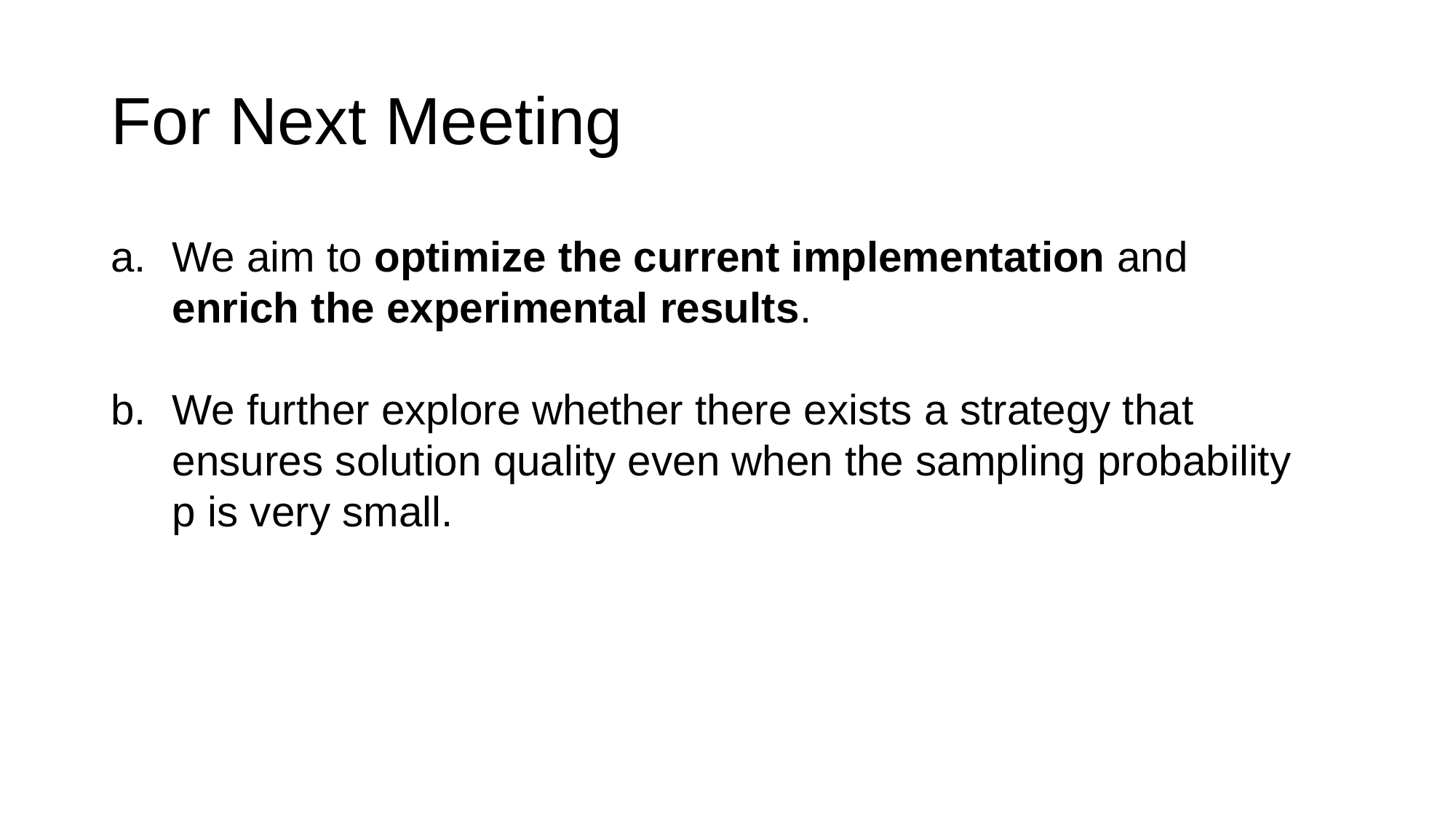

# For Next Meeting
We aim to optimize the current implementation and enrich the experimental results.

We further explore whether there exists a strategy that ensures solution quality even when the sampling probability p is very small.